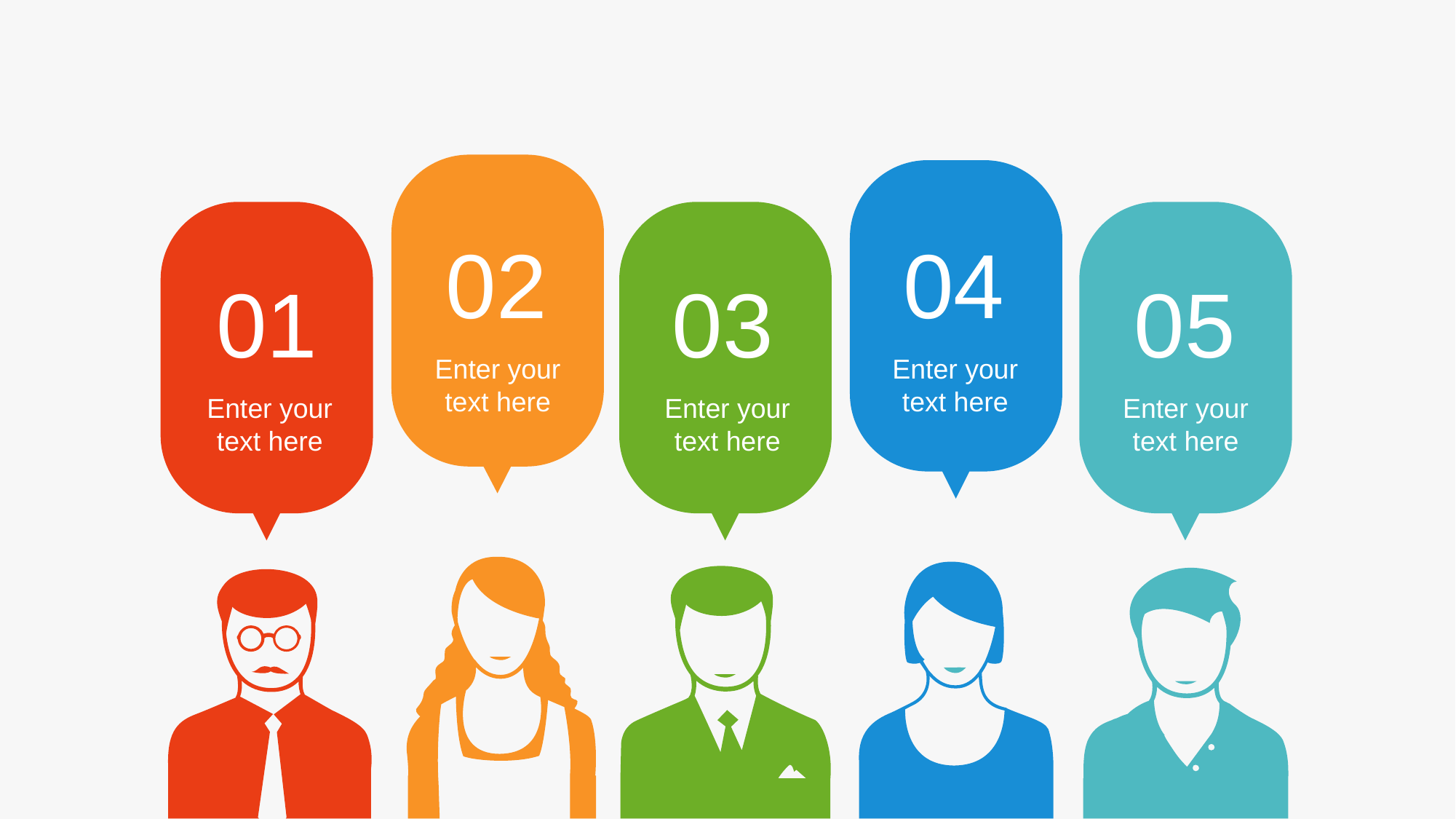

02
04
01
03
05
Enter your text here
Enter your text here
Enter your text here
Enter your text here
Enter your text here